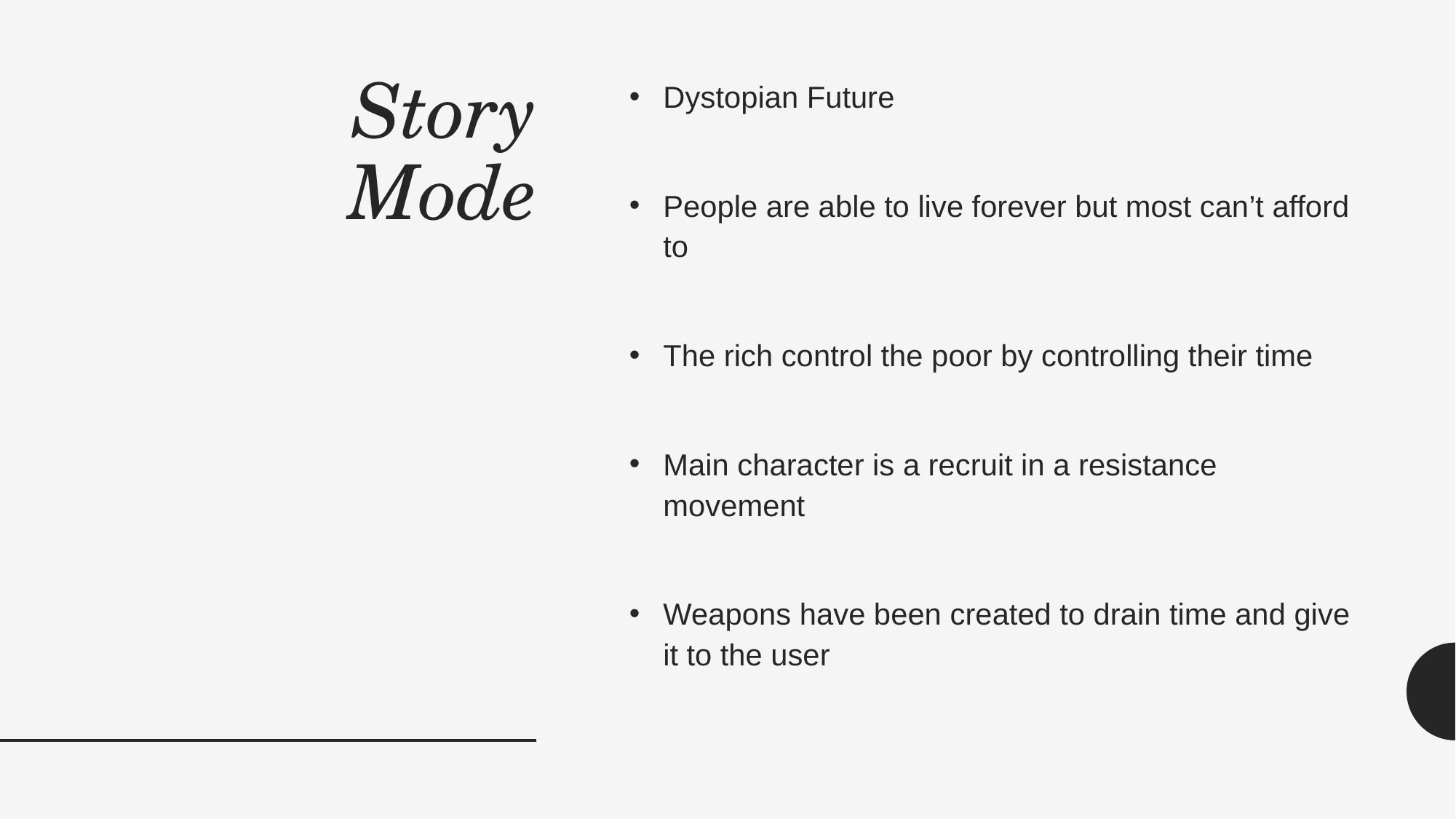

# Story Mode
Dystopian Future

People are able to live forever but most can’t afford to

The rich control the poor by controlling their time

Main character is a recruit in a resistance movement

Weapons have been created to drain time and give it to the user